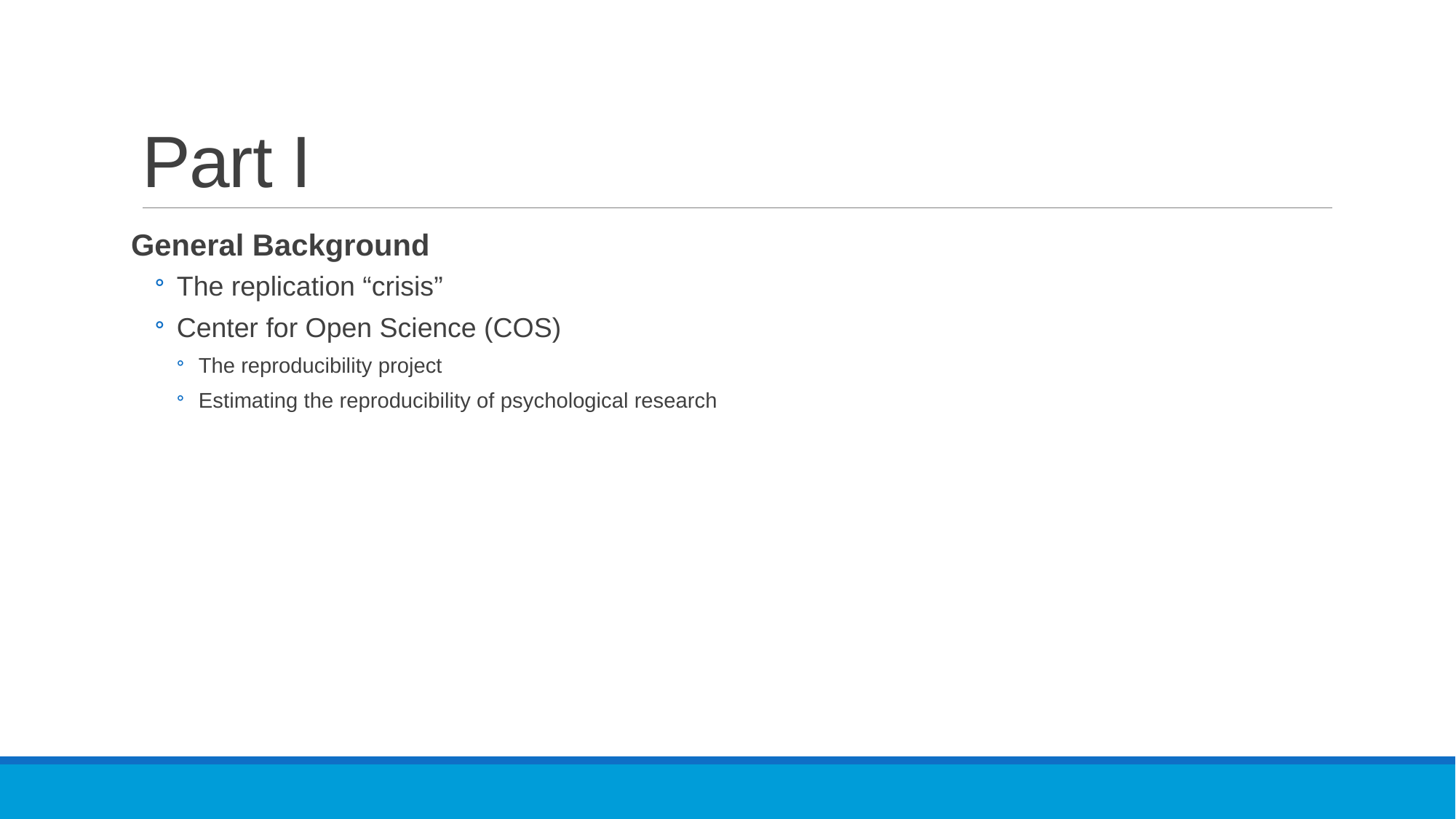

# Part I
General Background
The replication “crisis”
Center for Open Science (COS)
The reproducibility project
Estimating the reproducibility of psychological research